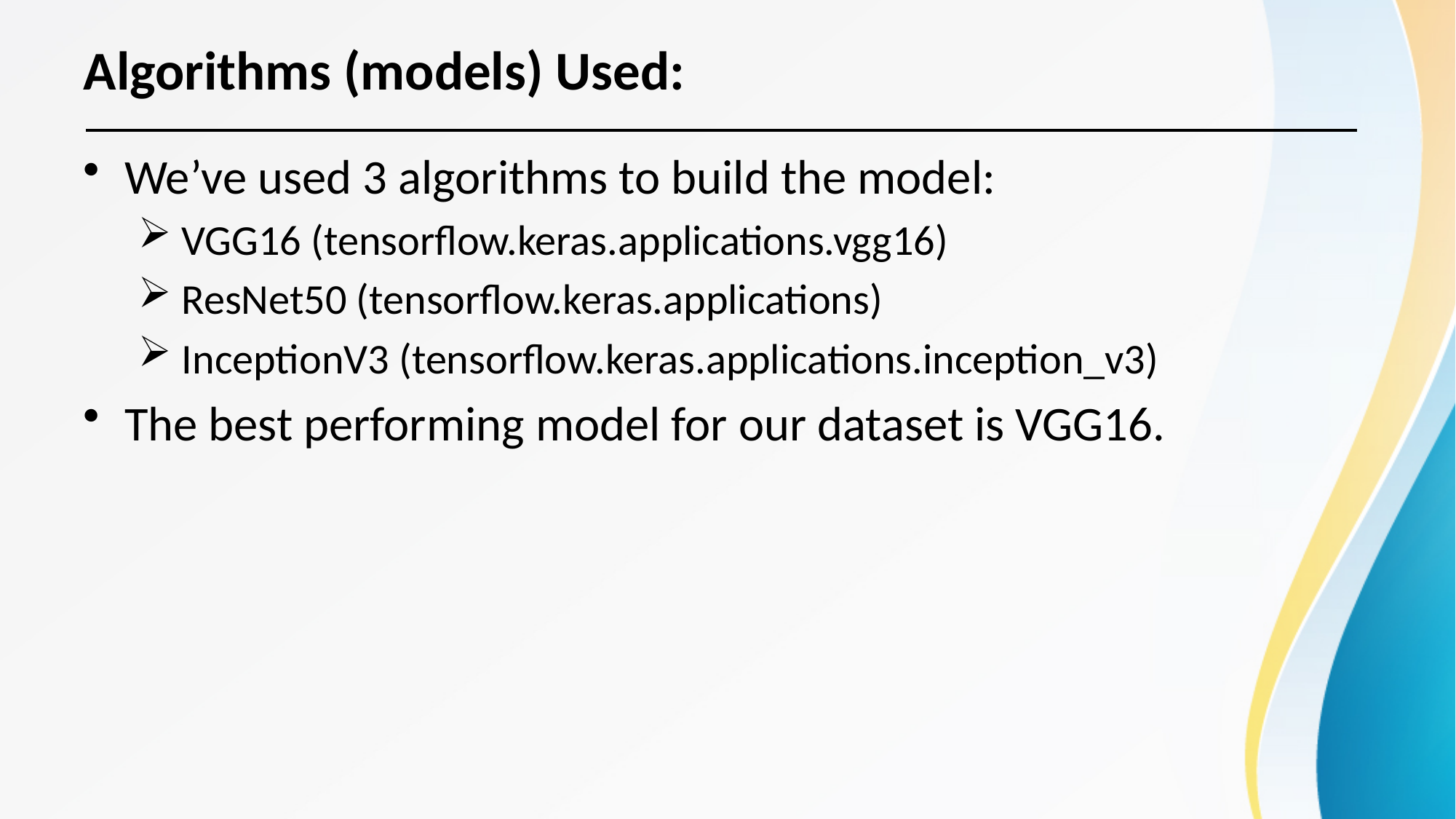

# Algorithms (models) Used:
We’ve used 3 algorithms to build the model:
 VGG16 (tensorflow.keras.applications.vgg16)
 ResNet50 (tensorflow.keras.applications)
 InceptionV3 (tensorflow.keras.applications.inception_v3)
The best performing model for our dataset is VGG16.